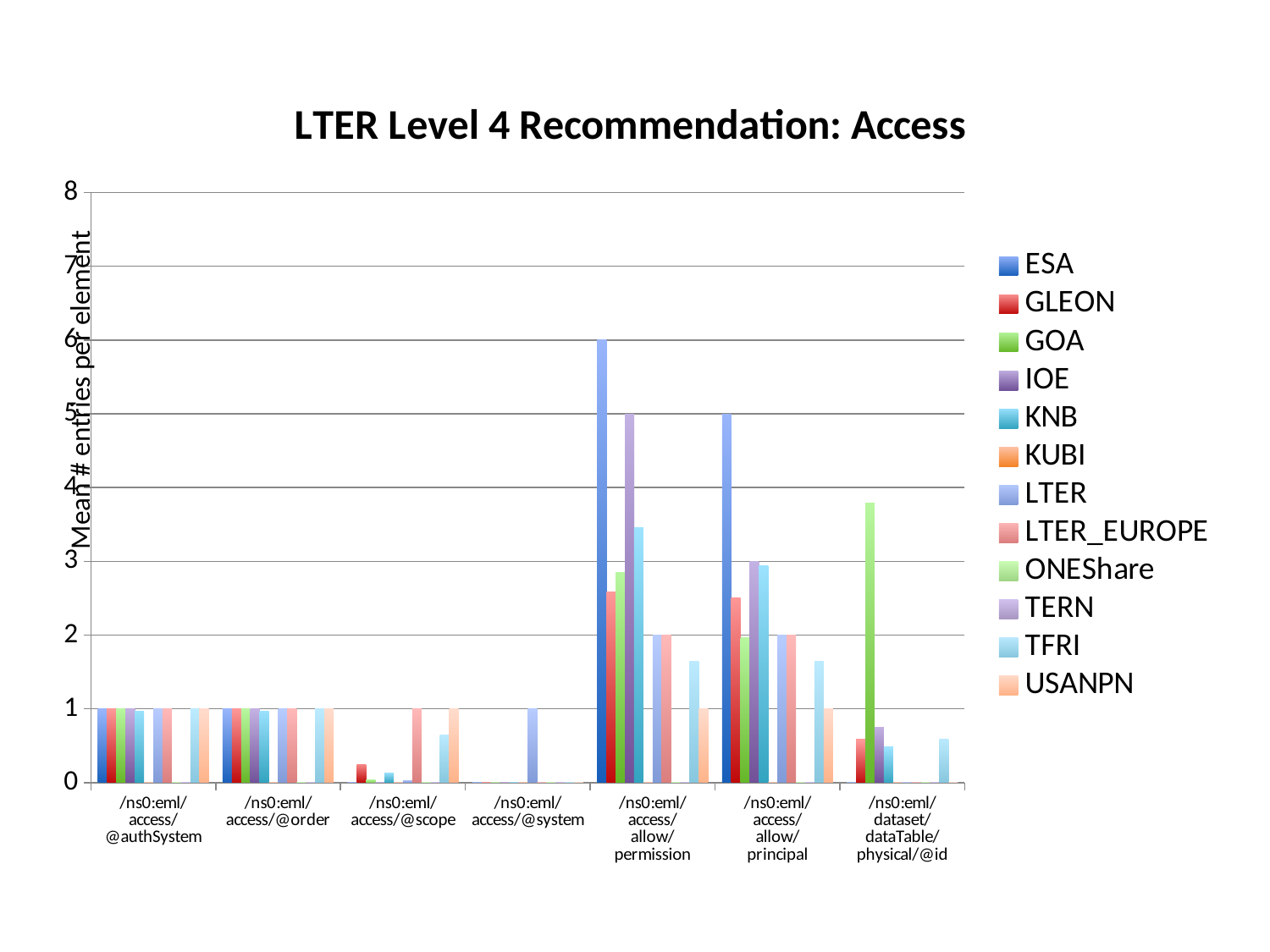

### Chart: LTER Level 4 Recommendation: Access

| Category | ESA | GLEON | GOA | IOE | KNB | KUBI | LTER | LTER_EUROPE | ONEShare | TERN | TFRI | USANPN |
|---|---|---|---|---|---|---|---|---|---|---|---|---|
| /ns0:eml/access/@authSystem | 1.0 | 1.0 | 1.0 | 1.0 | 0.967741935483871 | 0.0 | 1.0 | 1.0 | 0.0 | 0.0 | 1.0 | 1.0 |
| /ns0:eml/access/@order | 1.0 | 1.0 | 1.0 | 1.0 | 0.967741935483871 | 0.0 | 1.0 | 1.0 | 0.0 | 0.0 | 1.0 | 1.0 |
| /ns0:eml/access/@scope | 0.0 | 0.25 | 0.0408163265306122 | 0.0 | 0.129032258064516 | 0.0 | 0.0232558139534884 | 1.0 | 0.0 | 0.0 | 0.647058823529412 | 1.0 |
| /ns0:eml/access/@system | 0.0 | 0.0 | 0.0 | 0.0 | 0.0 | 0.0 | 1.0 | 0.0 | 0.0 | 0.0 | 0.0 | 0.0 |
| /ns0:eml/access/allow/permission | 6.0 | 2.583333333333333 | 2.846938775510204 | 5.0 | 3.451612903225805 | 0.0 | 2.0 | 2.0 | 0.0 | 0.0 | 1.647058823529412 | 1.0 |
| /ns0:eml/access/allow/principal | 5.0 | 2.5 | 1.969387755102041 | 3.0 | 2.935483870967742 | 0.0 | 2.0 | 2.0 | 0.0 | 0.0 | 1.647058823529412 | 1.0 |
| /ns0:eml/dataset/dataTable/physical/@id | 0.0 | 0.583333333333333 | 3.785714285714286 | 0.75 | 0.483870967741935 | 0.0 | 0.0 | 0.0 | 0.0 | 0.0 | 0.588235294117647 | 0.0 |
Mean # entries per element